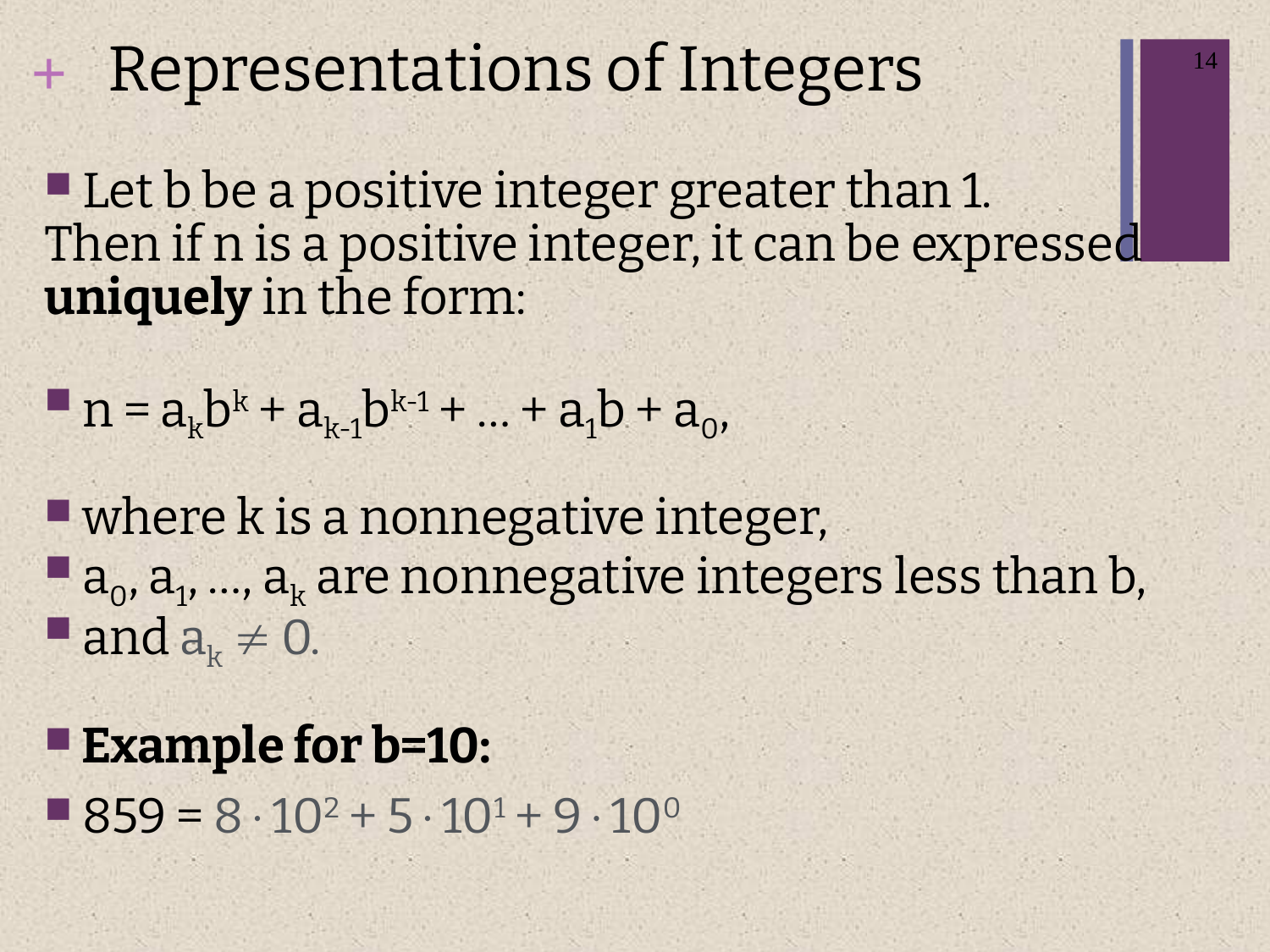

# Representations of Integers
14
 Let b be a positive integer greater than 1.
Then if n is a positive integer, it can be expressed uniquely in the form:

 n = akbk + ak-1bk-1 + … + a1b + a0,

 where k is a nonnegative integer,
 a0, a1, …, ak are nonnegative integers less than b,
 and ak ≠ 0.

 Example for b=10:

 859 = 8⋅102 + 5⋅101 + 9⋅100